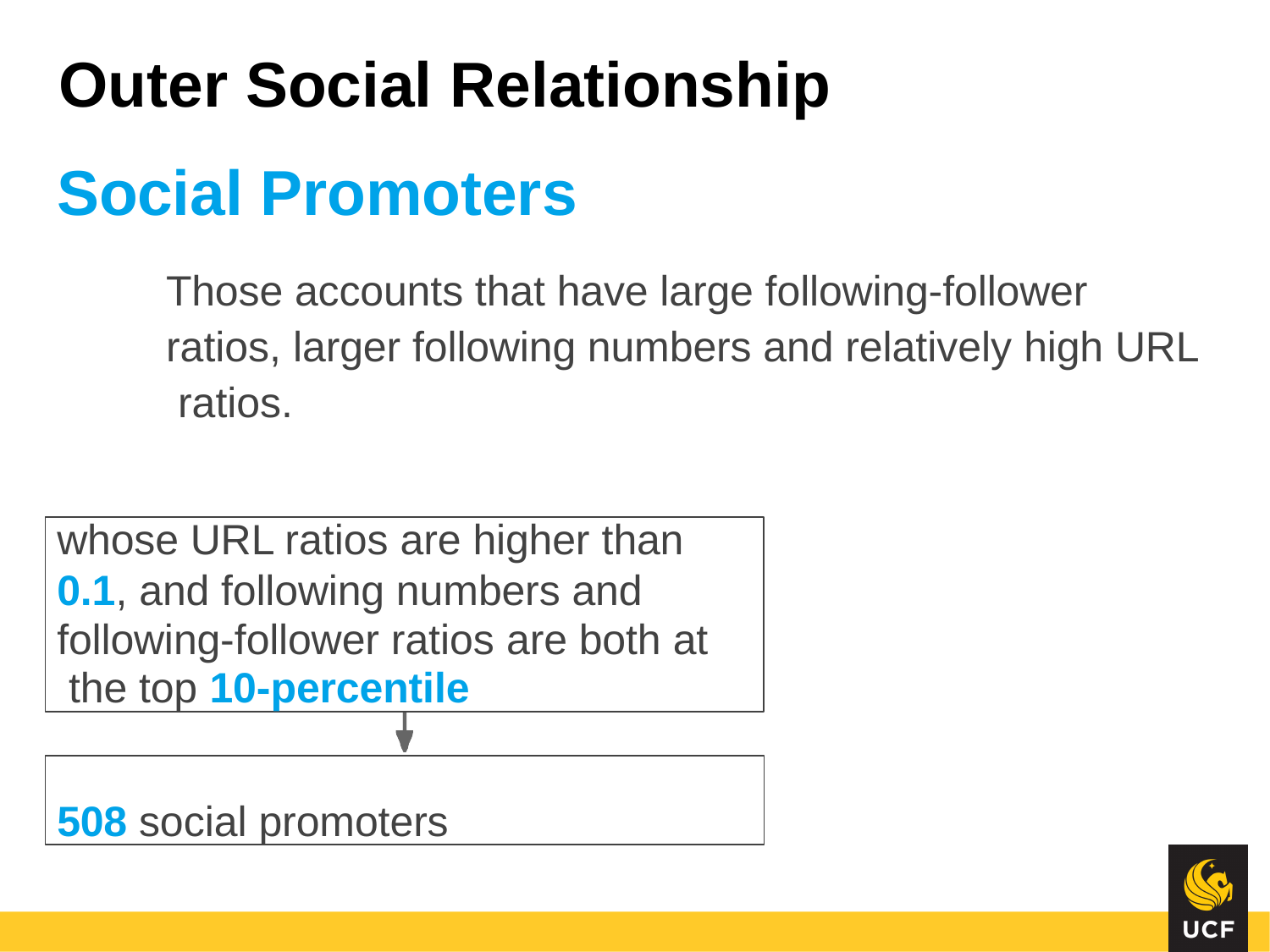

# Outer Social Relationship
Social Promoters
Those accounts that have large following-follower  ratios, larger following numbers and relatively high URL  ratios.
whose URL ratios are higher than
0.1, and following numbers and  following-follower ratios are both at  the top 10-percentile

508 social promoters